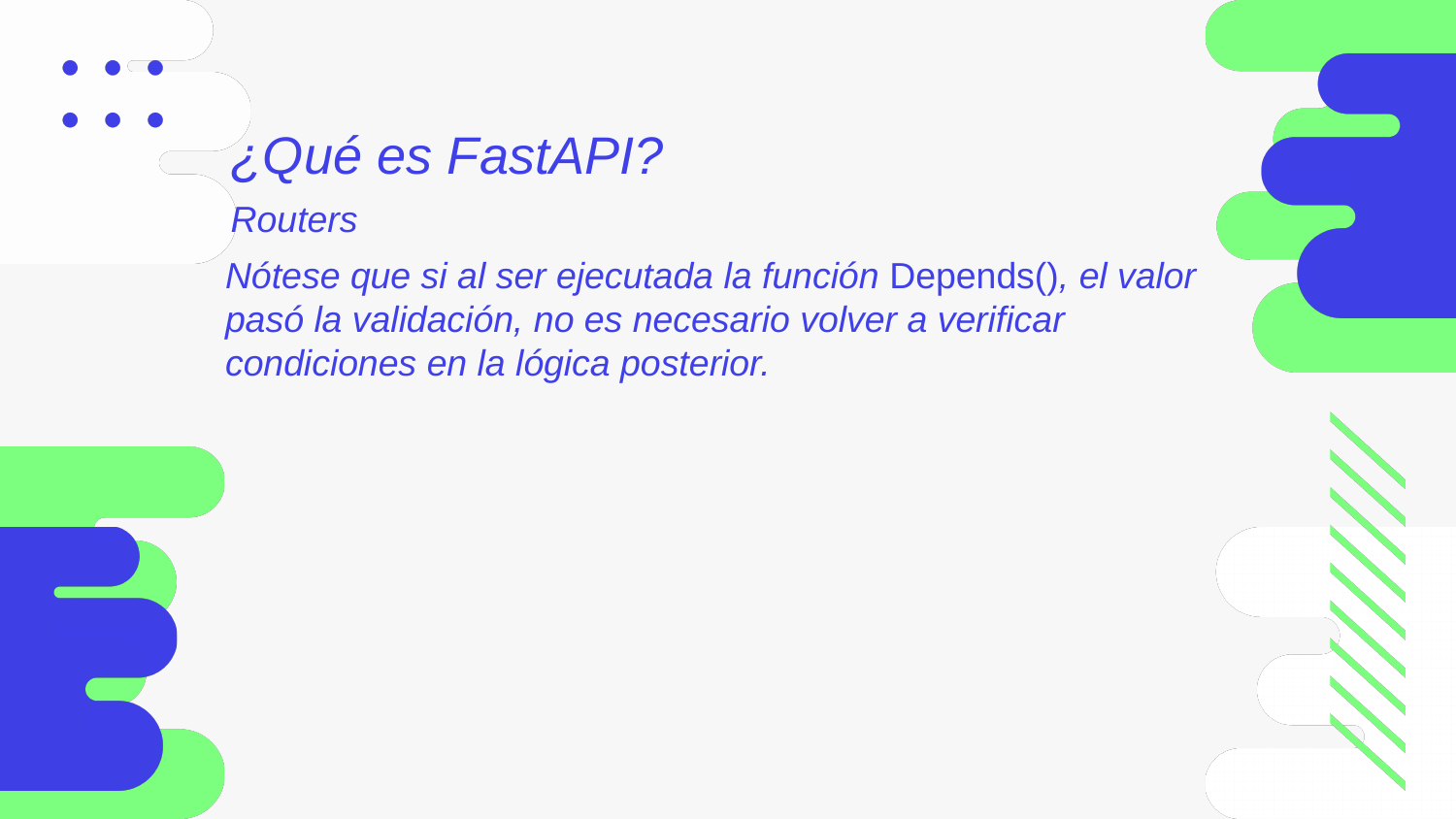

¿Qué es FastAPI?
Routers
Nótese que si al ser ejecutada la función Depends(), el valor pasó la validación, no es necesario volver a verificar condiciones en la lógica posterior.